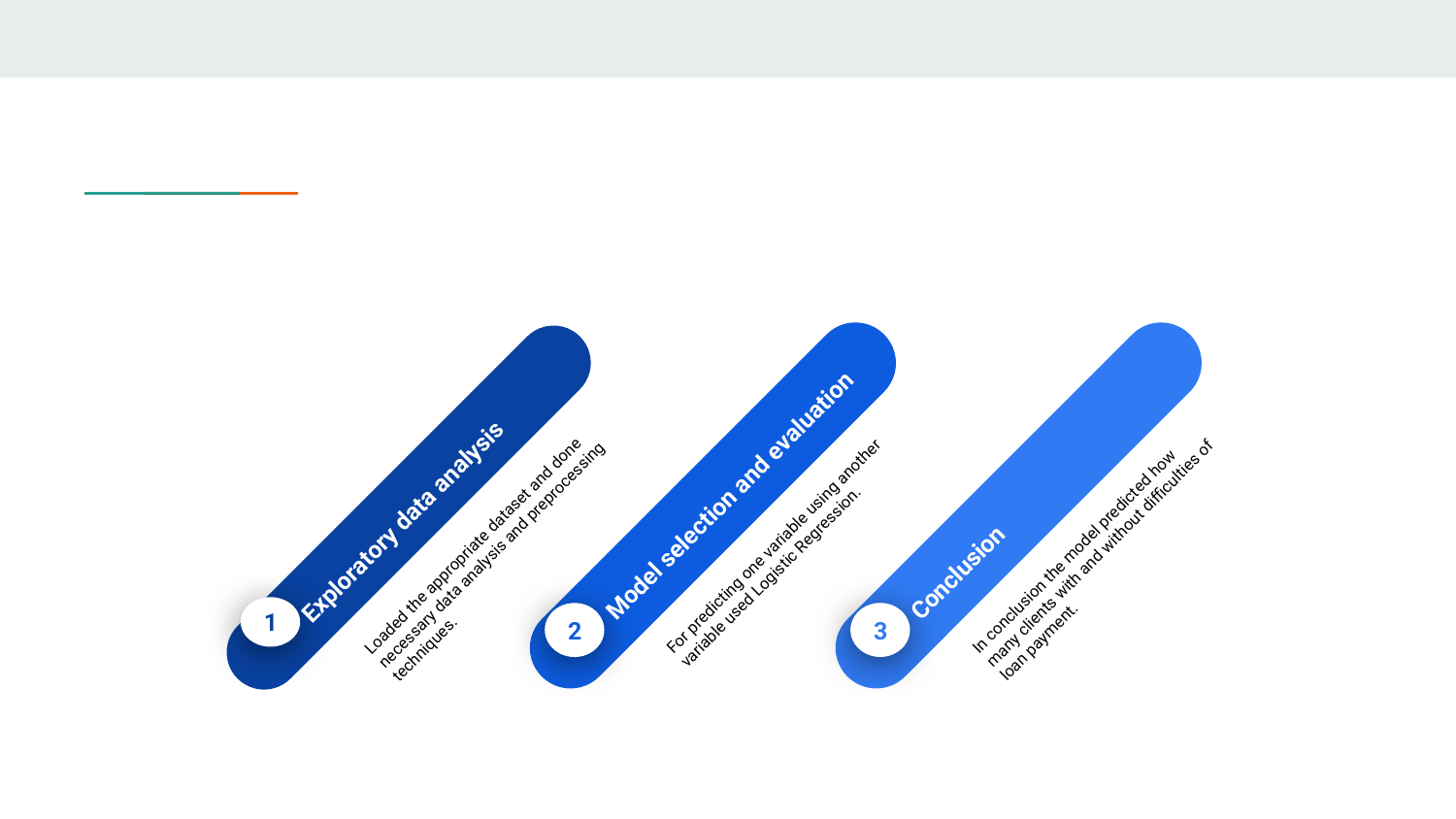

#

Conclusion
In conclusion the model predicted how many clients with and without difficulties of loan payment.
3

Model selection and evaluation
For predicting one variable using another variable used Logistic Regression.
2

Exploratory data analysis
Loaded the appropriate dataset and done necessary data analysis and preprocessing techniques.
1